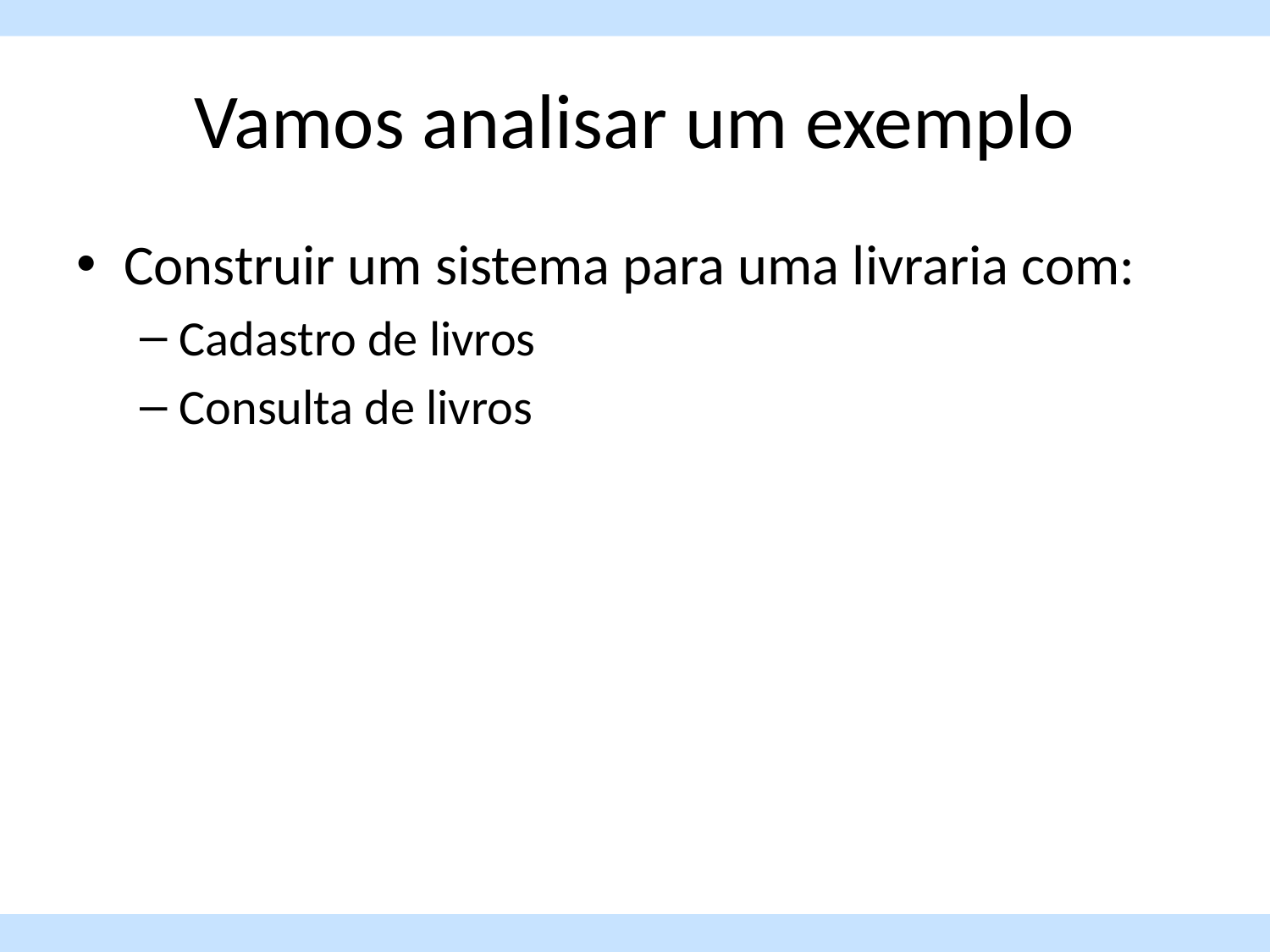

# Vamos analisar um exemplo
Construir um sistema para uma livraria com:
Cadastro de livros
Consulta de livros